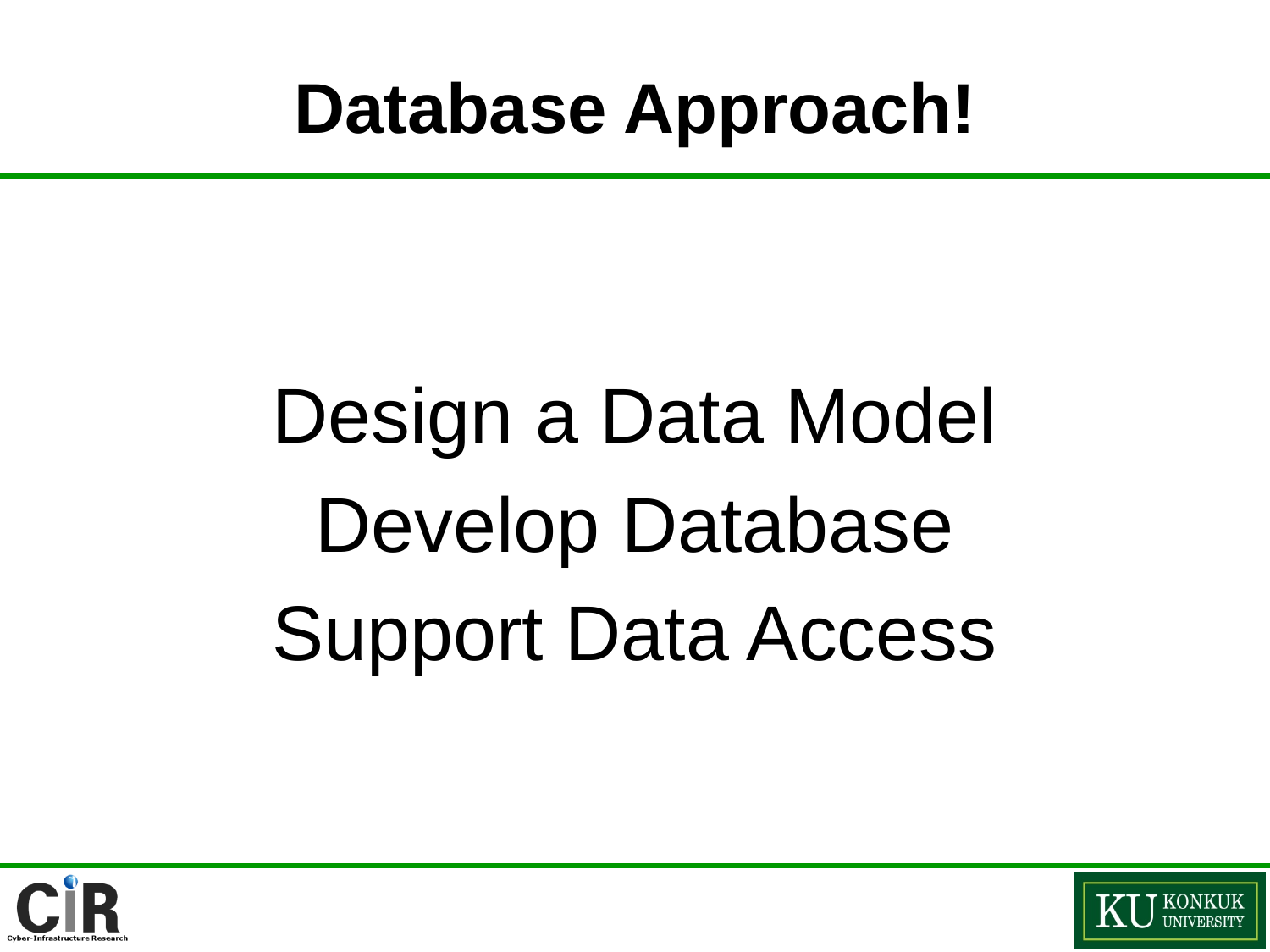

# Database Approach!
Design a Data Model
Develop Database
Support Data Access